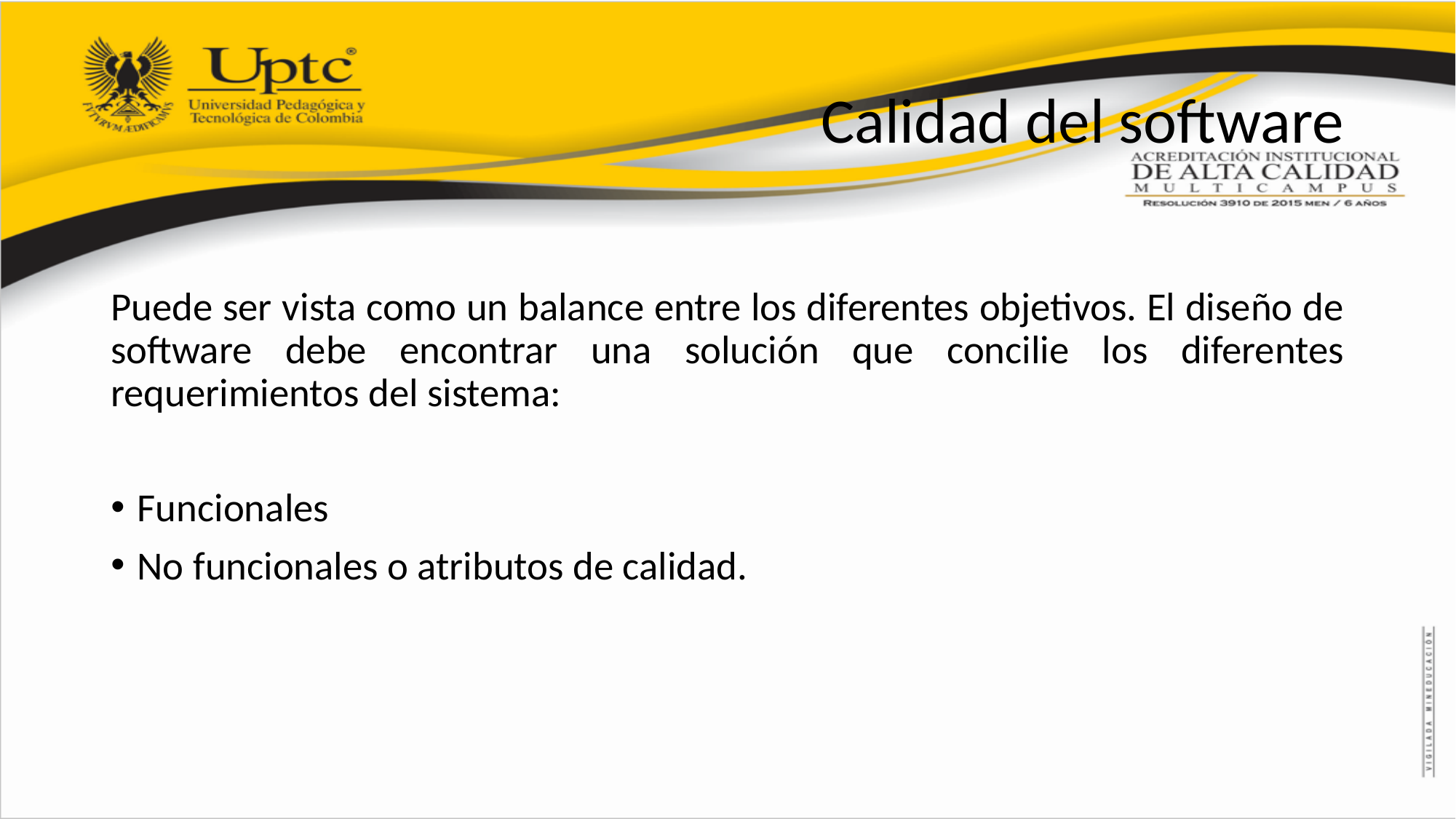

# Calidad del software

Puede ser vista como un balance entre los diferentes objetivos. El diseño de software debe encontrar una solución que concilie los diferentes requerimientos del sistema:

Funcionales
No funcionales o atributos de calidad.